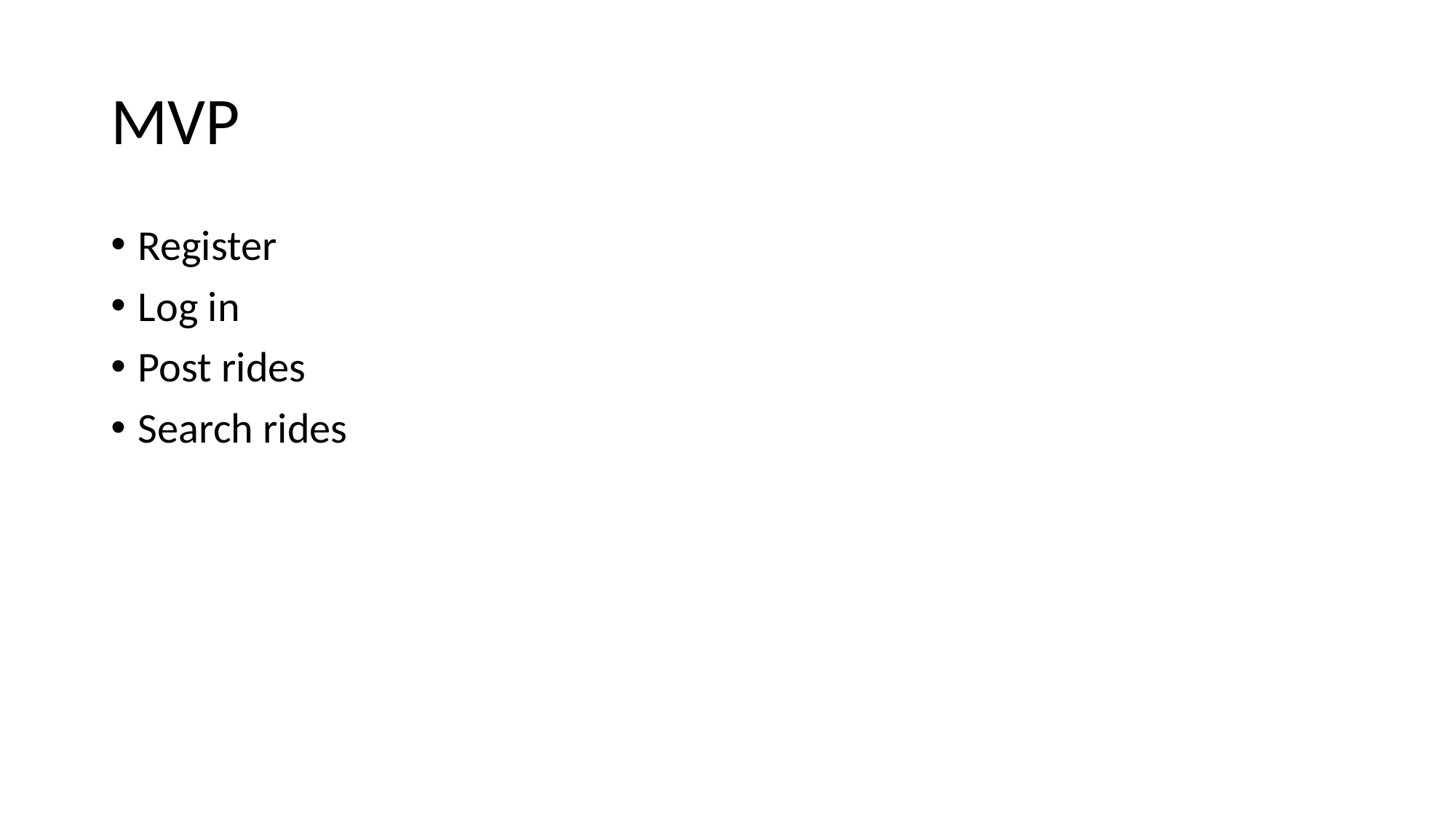

# MVP
Register
Log in
Post rides
Search rides